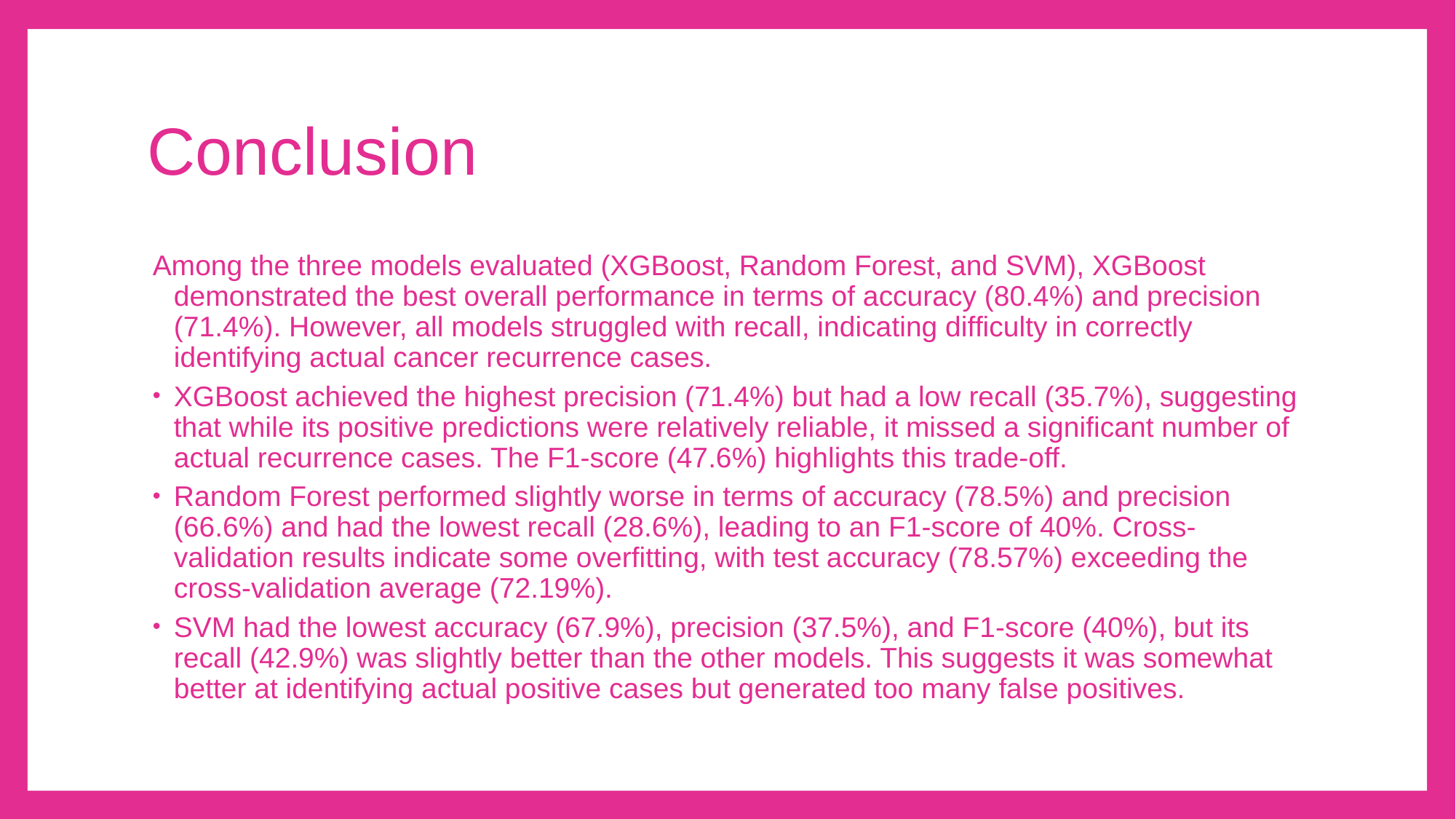

# Conclusion
Among the three models evaluated (XGBoost, Random Forest, and SVM), XGBoost demonstrated the best overall performance in terms of accuracy (80.4%) and precision (71.4%). However, all models struggled with recall, indicating difficulty in correctly identifying actual cancer recurrence cases.
XGBoost achieved the highest precision (71.4%) but had a low recall (35.7%), suggesting that while its positive predictions were relatively reliable, it missed a significant number of actual recurrence cases. The F1-score (47.6%) highlights this trade-off.
Random Forest performed slightly worse in terms of accuracy (78.5%) and precision (66.6%) and had the lowest recall (28.6%), leading to an F1-score of 40%. Cross-validation results indicate some overfitting, with test accuracy (78.57%) exceeding the cross-validation average (72.19%).
SVM had the lowest accuracy (67.9%), precision (37.5%), and F1-score (40%), but its recall (42.9%) was slightly better than the other models. This suggests it was somewhat better at identifying actual positive cases but generated too many false positives.